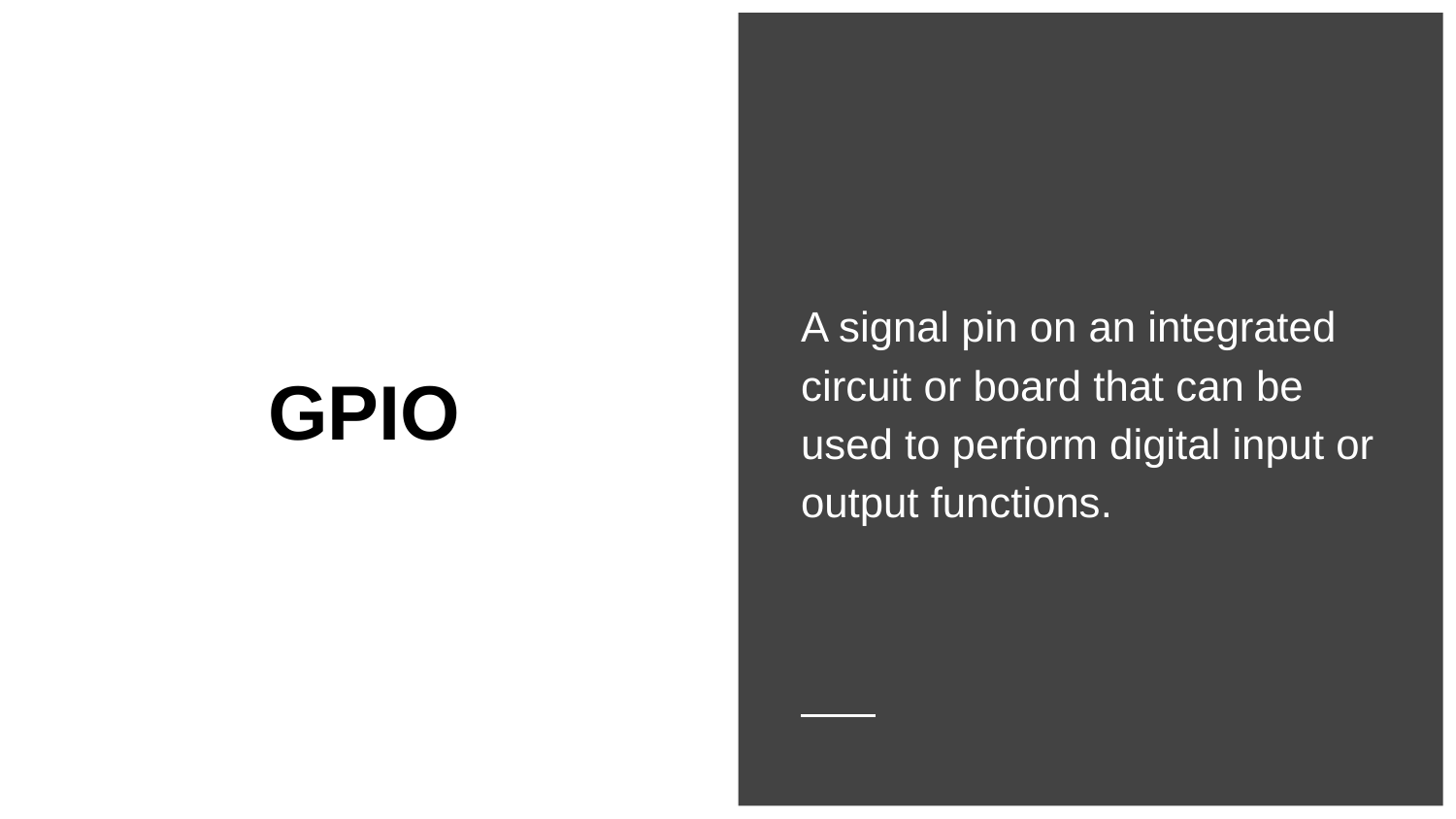

A signal pin on an integrated circuit or board that can be used to perform digital input or output functions.
# GPIO